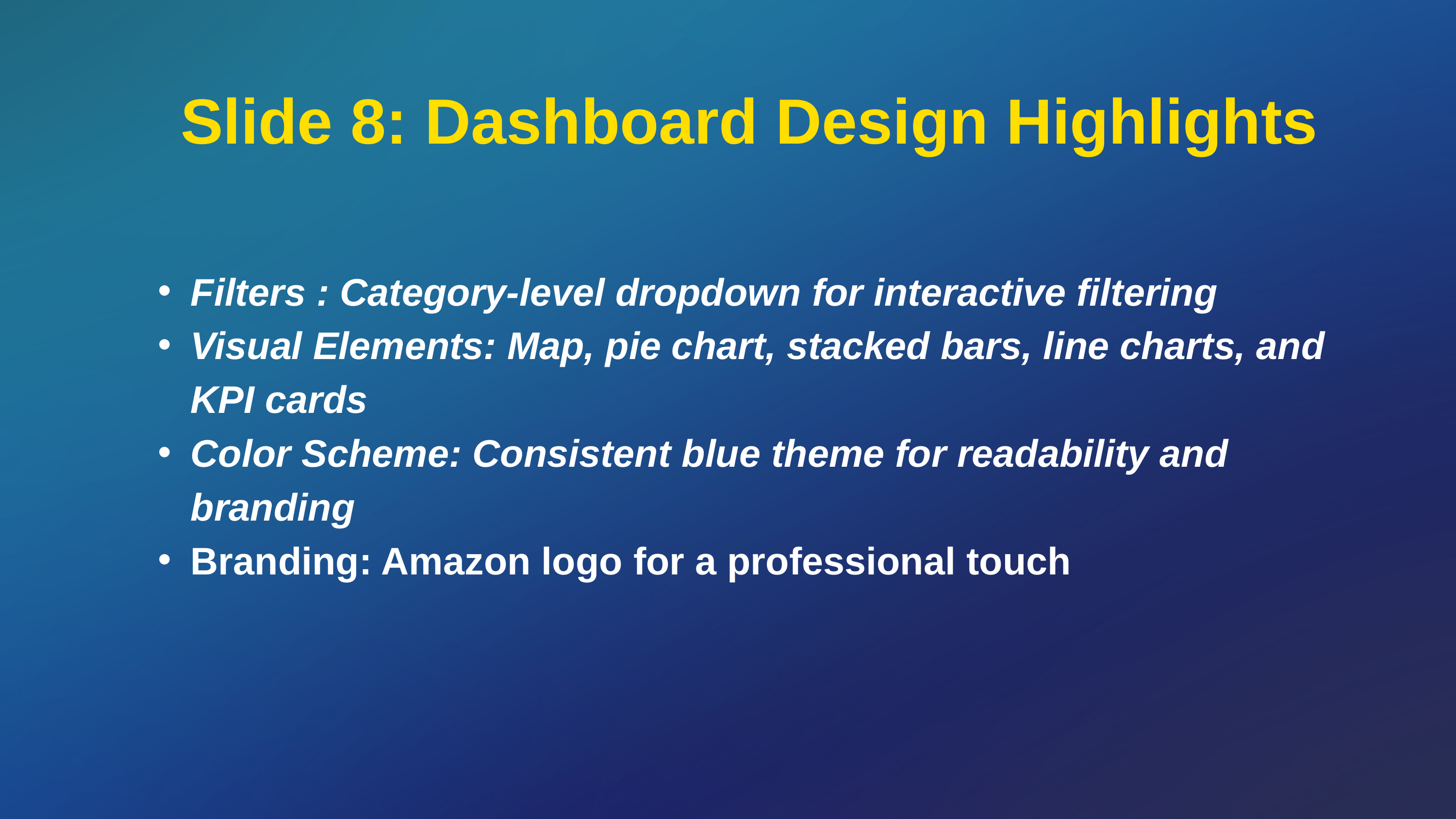

Slide 8: Dashboard Design Highlights

Filters : Category-level dropdown for interactive filtering
Visual Elements: Map, pie chart, stacked bars, line charts, and KPI cards
Color Scheme: Consistent blue theme for readability and branding
Branding: Amazon logo for a professional touch